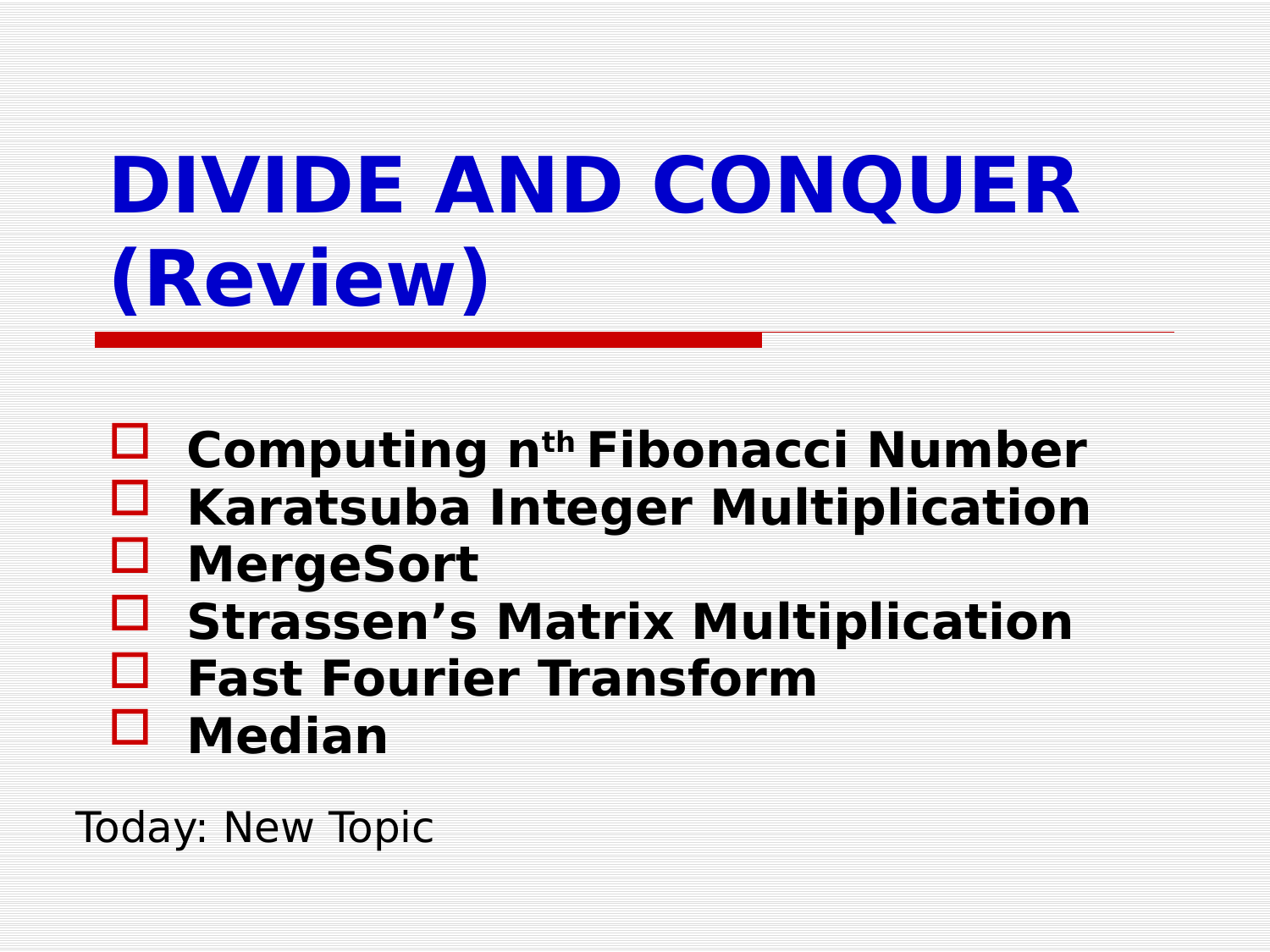

# DIVIDE AND CONQUER (Review)
  Computing nth Fibonacci Number
  Karatsuba Integer Multiplication
  MergeSort
  Strassen’s Matrix Multiplication
  Fast Fourier Transform
  Median
Today: New Topic